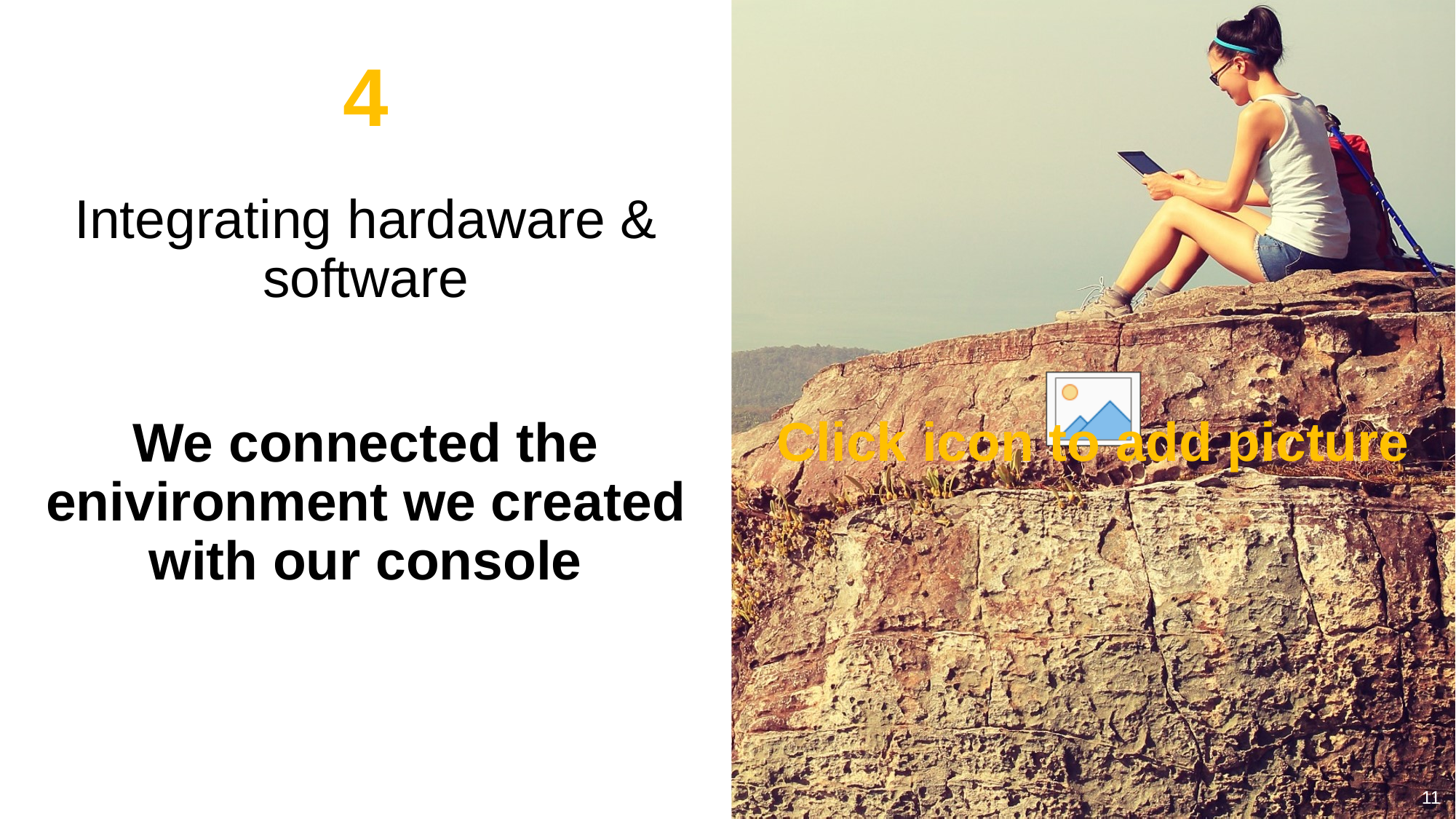

4
Integrating hardaware & software
We connected the enivironment we created with our console
11